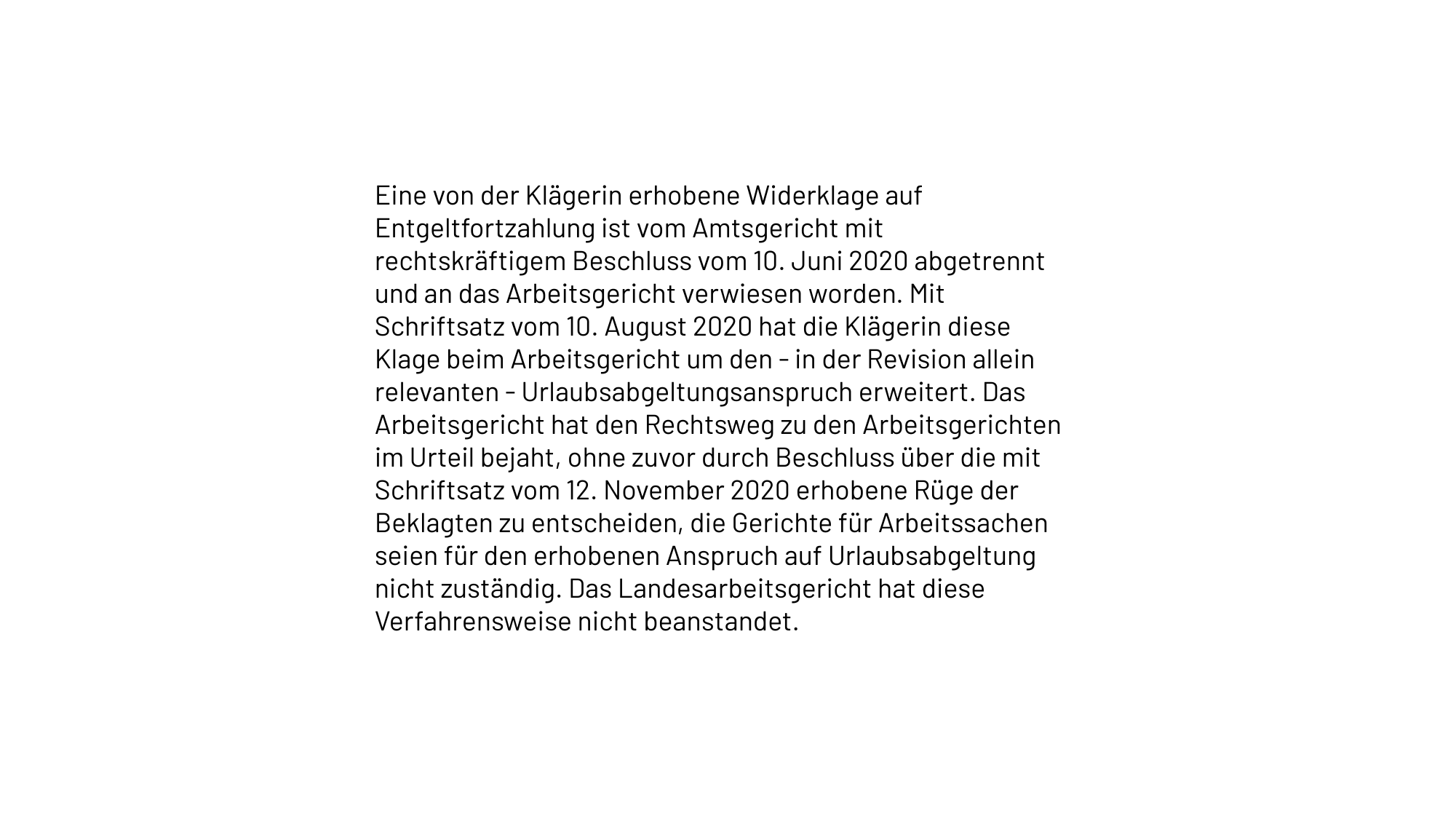

Eine von der Klägerin erhobene Widerklage auf Entgeltfortzahlung ist vom Amtsgericht mit rechtskräftigem Beschluss vom 10. Juni 2020 abgetrennt und an das Arbeitsgericht verwiesen worden. Mit Schriftsatz vom 10. August 2020 hat die Klägerin diese Klage beim Arbeitsgericht um den - in der Revision allein relevanten - Urlaubsabgeltungsanspruch erweitert. Das Arbeitsgericht hat den Rechtsweg zu den Arbeitsgerichten im Urteil bejaht, ohne zuvor durch Beschluss über die mit Schriftsatz vom 12. November 2020 erhobene Rüge der Beklagten zu entscheiden, die Gerichte für Arbeitssachen seien für den erhobenen Anspruch auf Urlaubsabgeltung nicht zuständig. Das Landesarbeitsgericht hat diese Verfahrensweise nicht beanstandet.